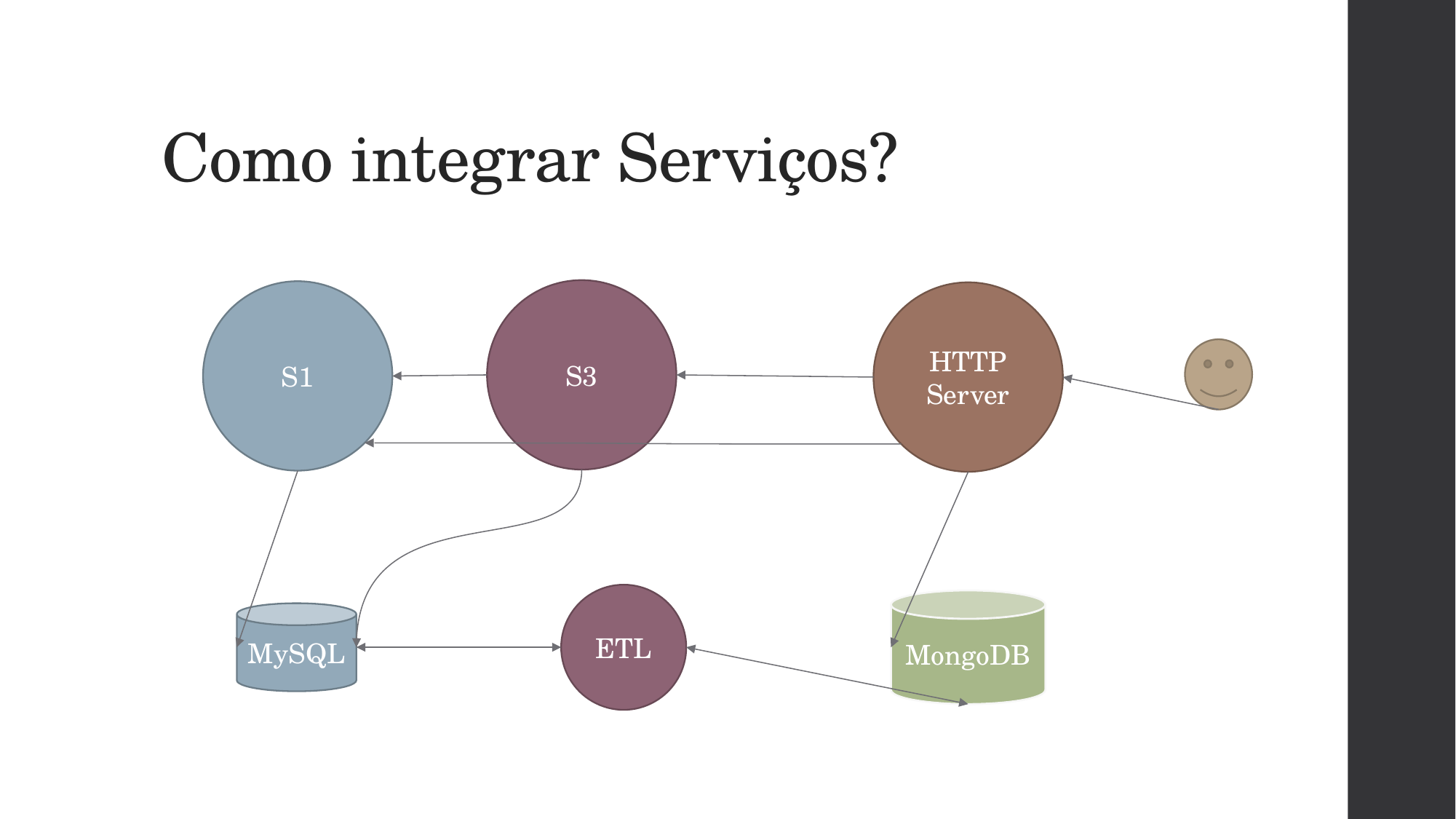

# Como integrar Serviços?
S3
S1
HTTP Server

ETL
MongoDB
MySQL